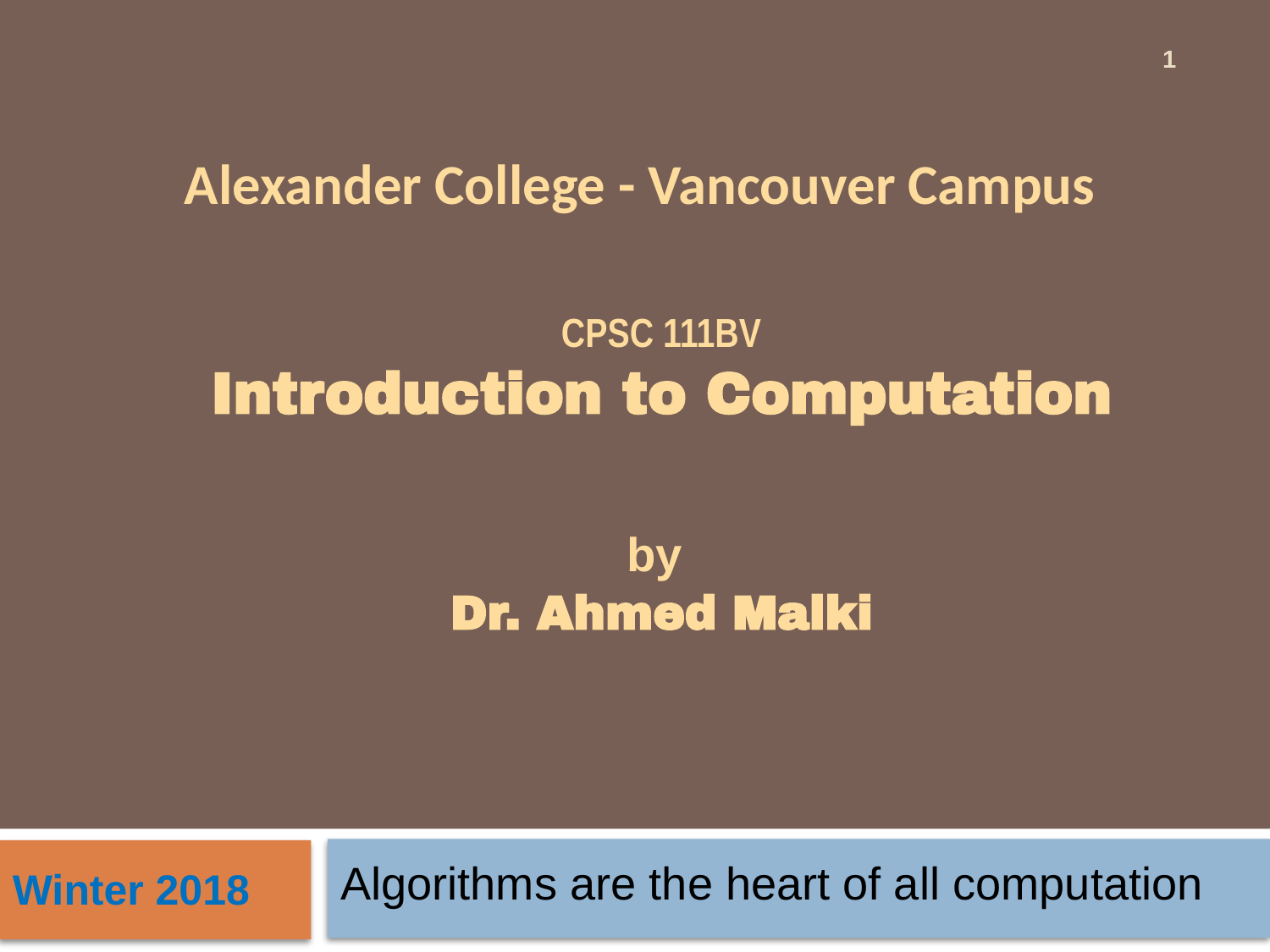

1
# Alexander College - Vancouver Campus
CPSC 111BV
Introduction to Computation
by
Dr. Ahmed Malki
Algorithms are the heart of all computation
Winter 2018